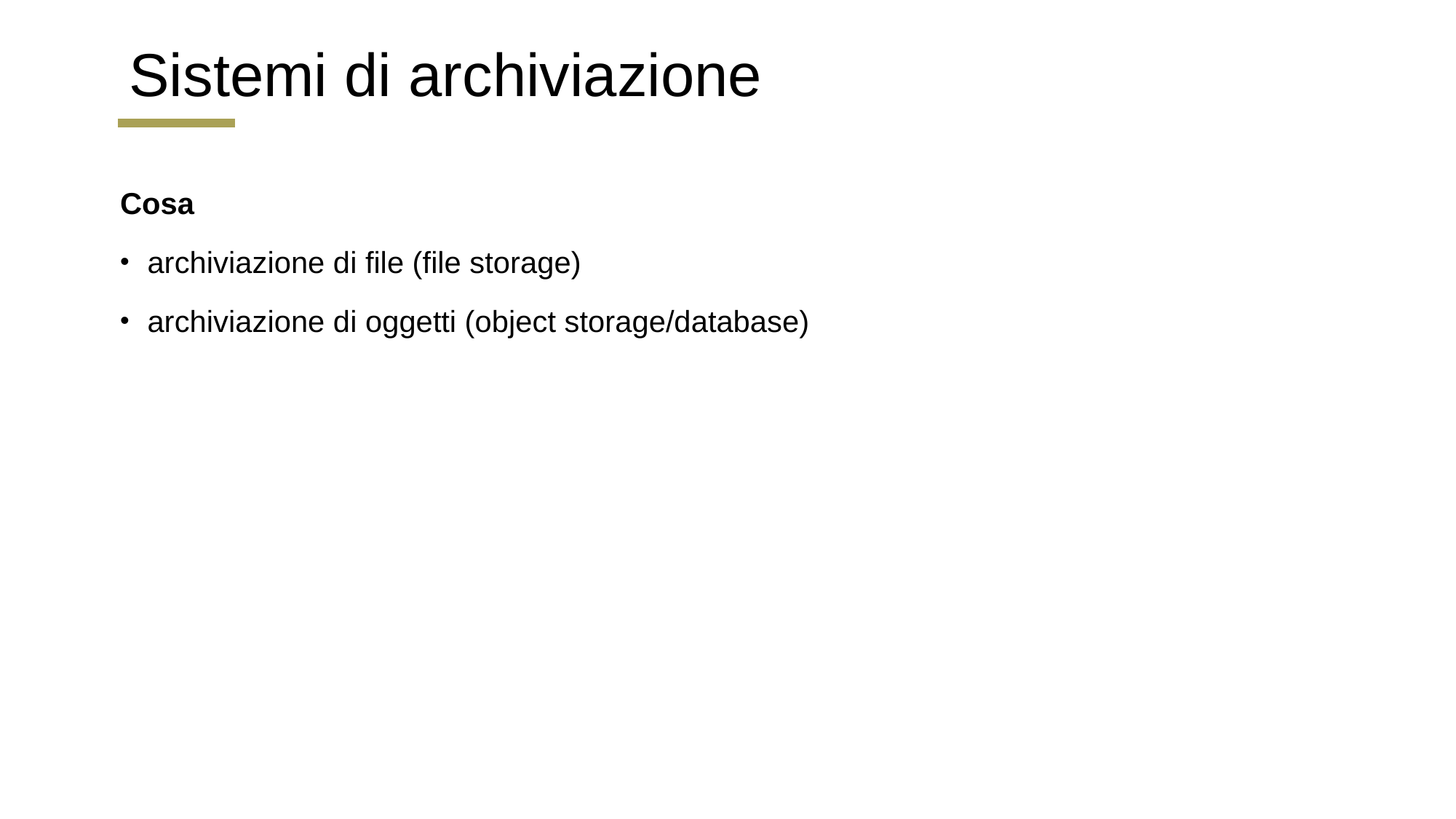

# Sistemi di archiviazione
Cosa
archiviazione di file (file storage)
archiviazione di oggetti (object storage/database)